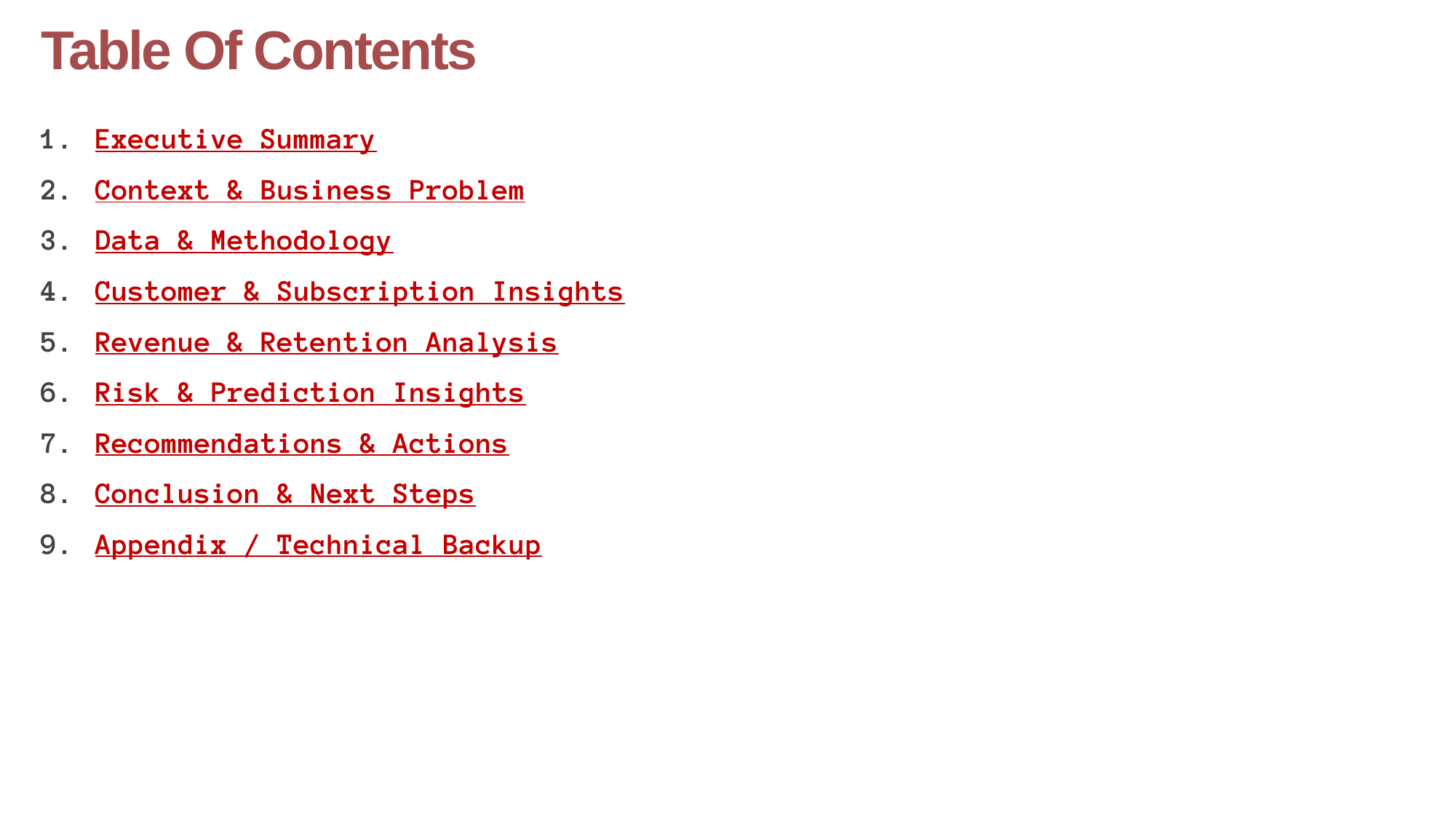

# Table Of Contents
Executive Summary
Context & Business Problem
Data & Methodology
Customer & Subscription Insights
Revenue & Retention Analysis
Risk & Prediction Insights
Recommendations & Actions
Conclusion & Next Steps
Appendix / Technical Backup